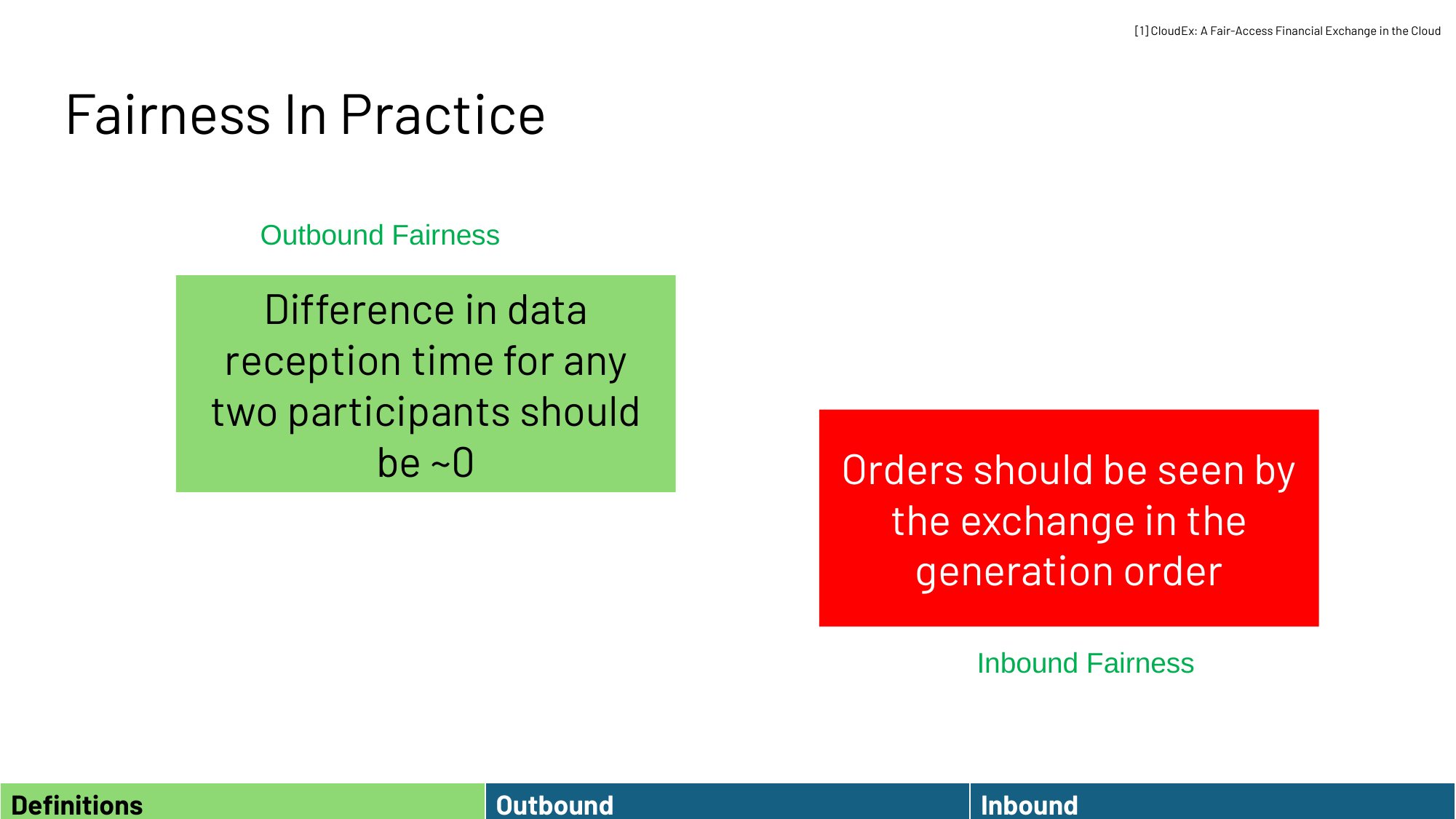

[1] CloudEx: A Fair-Access Financial Exchange in the Cloud
# Fairness In Practice
Outbound Fairness
Difference in data reception time for any two participants should be ~0

Orders should be seen by the exchange in the generation order
Inbound Fairness
| Definitions | Outbound | Inbound |
| --- | --- | --- |